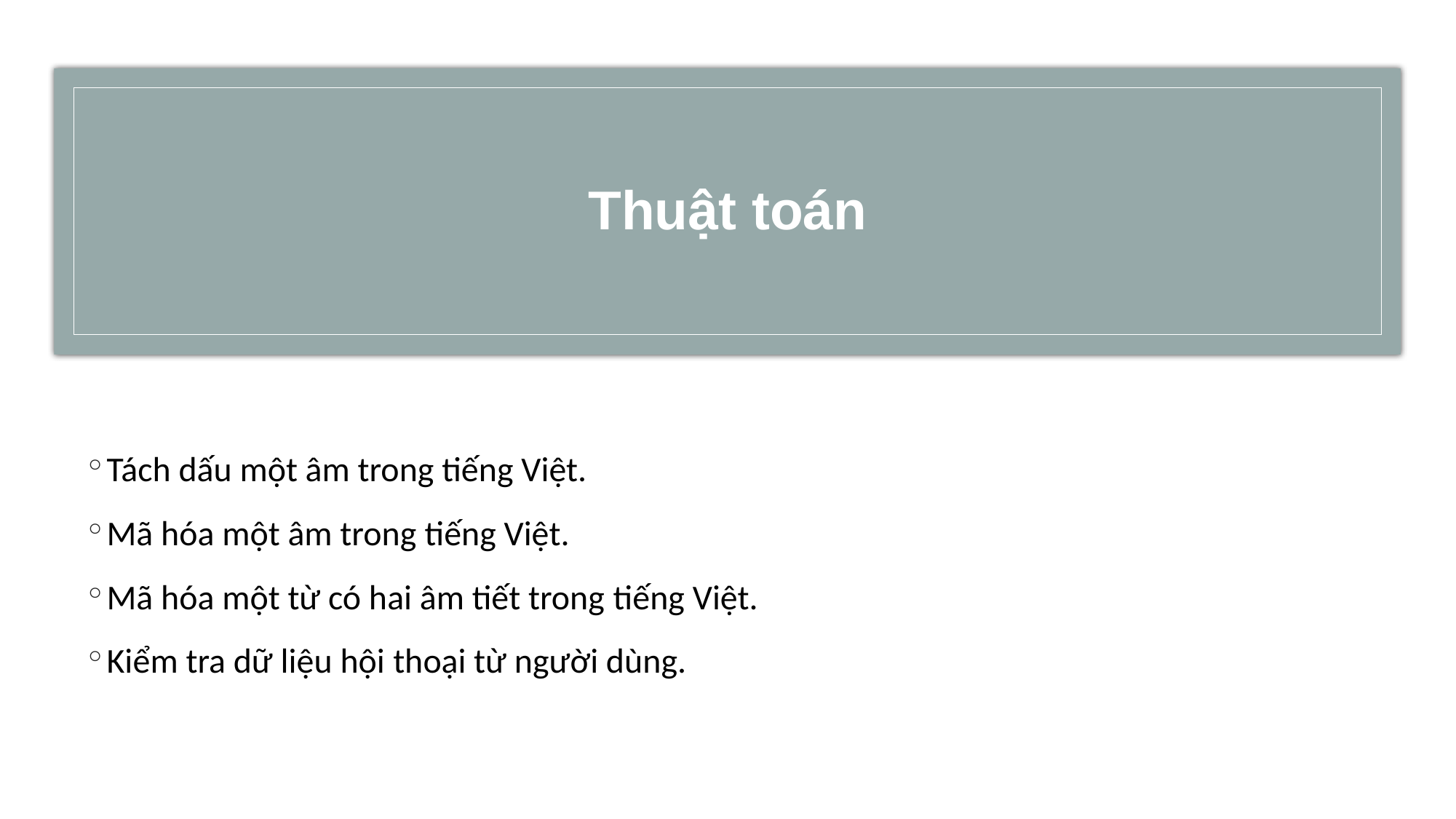

# Thuật toán
Tách dấu một âm trong tiếng Việt.
Mã hóa một âm trong tiếng Việt.
Mã hóa một từ có hai âm tiết trong tiếng Việt.
Kiểm tra dữ liệu hội thoại từ người dùng.